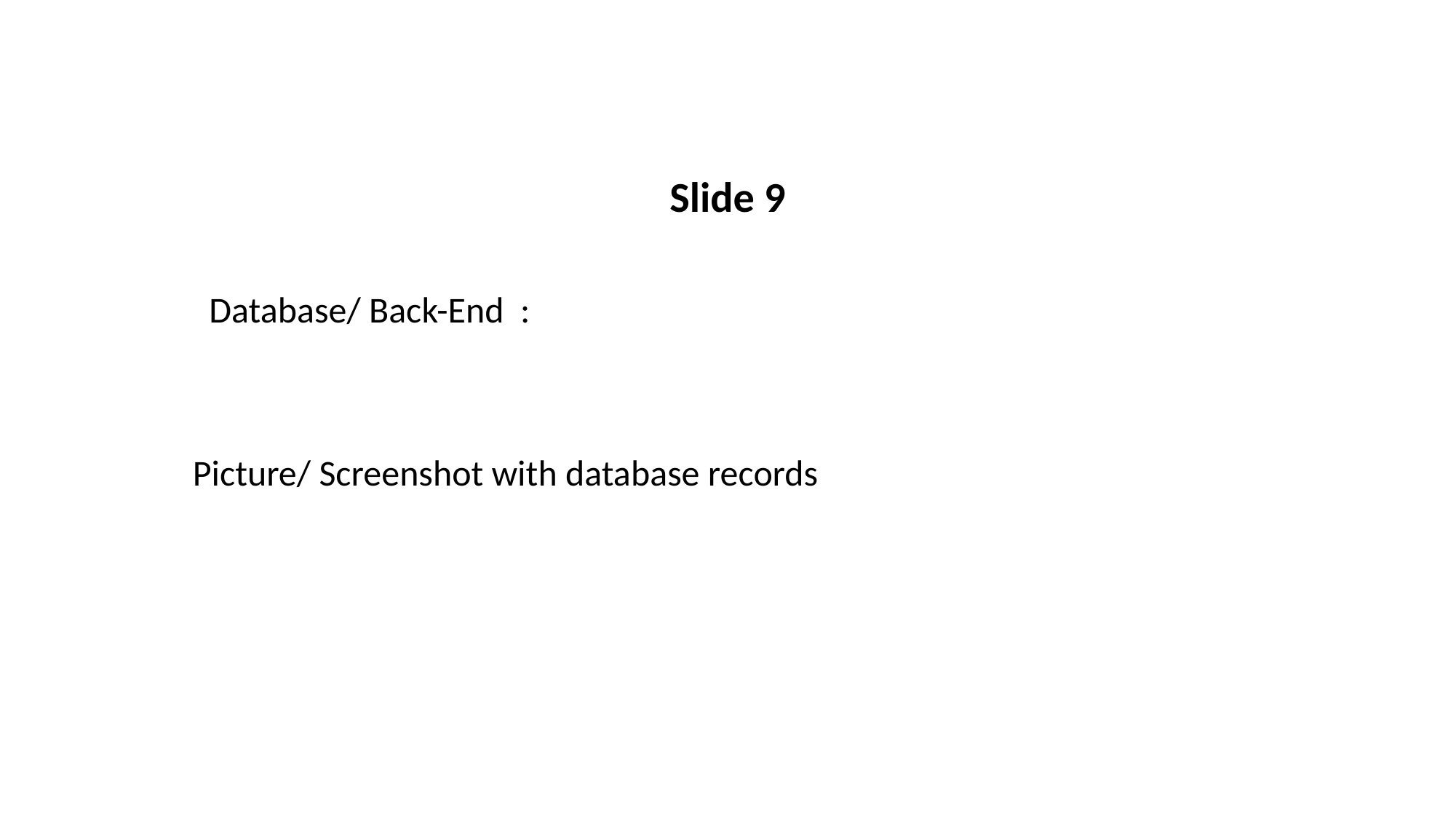

Slide 9

  Database/ Back-End  :

Picture/ Screenshot with database records